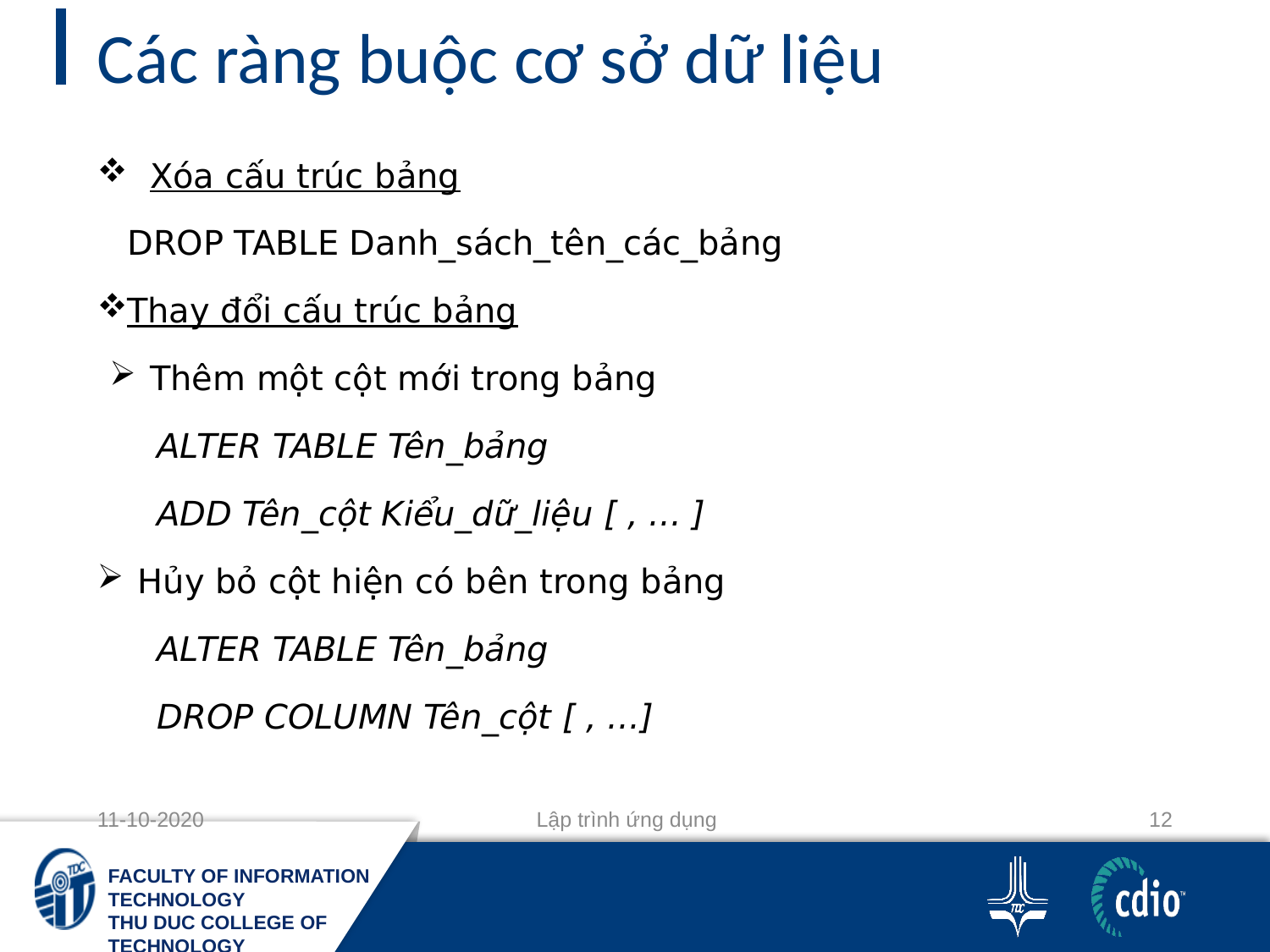

# Các ràng buộc cơ sở dữ liệu
Xóa cấu trúc bảng
	DROP TABLE Danh_sách_tên_các_bảng
Thay đổi cấu trúc bảng
Thêm một cột mới trong bảng
ALTER TABLE Tên_bảng
ADD Tên_cột Kiểu_dữ_liệu [ , ... ]
 Hủy bỏ cột hiện có bên trong bảng
ALTER TABLE Tên_bảng
DROP COLUMN Tên_cột [ , ...]

11-10-2020
Lập trình ứng dụng
12